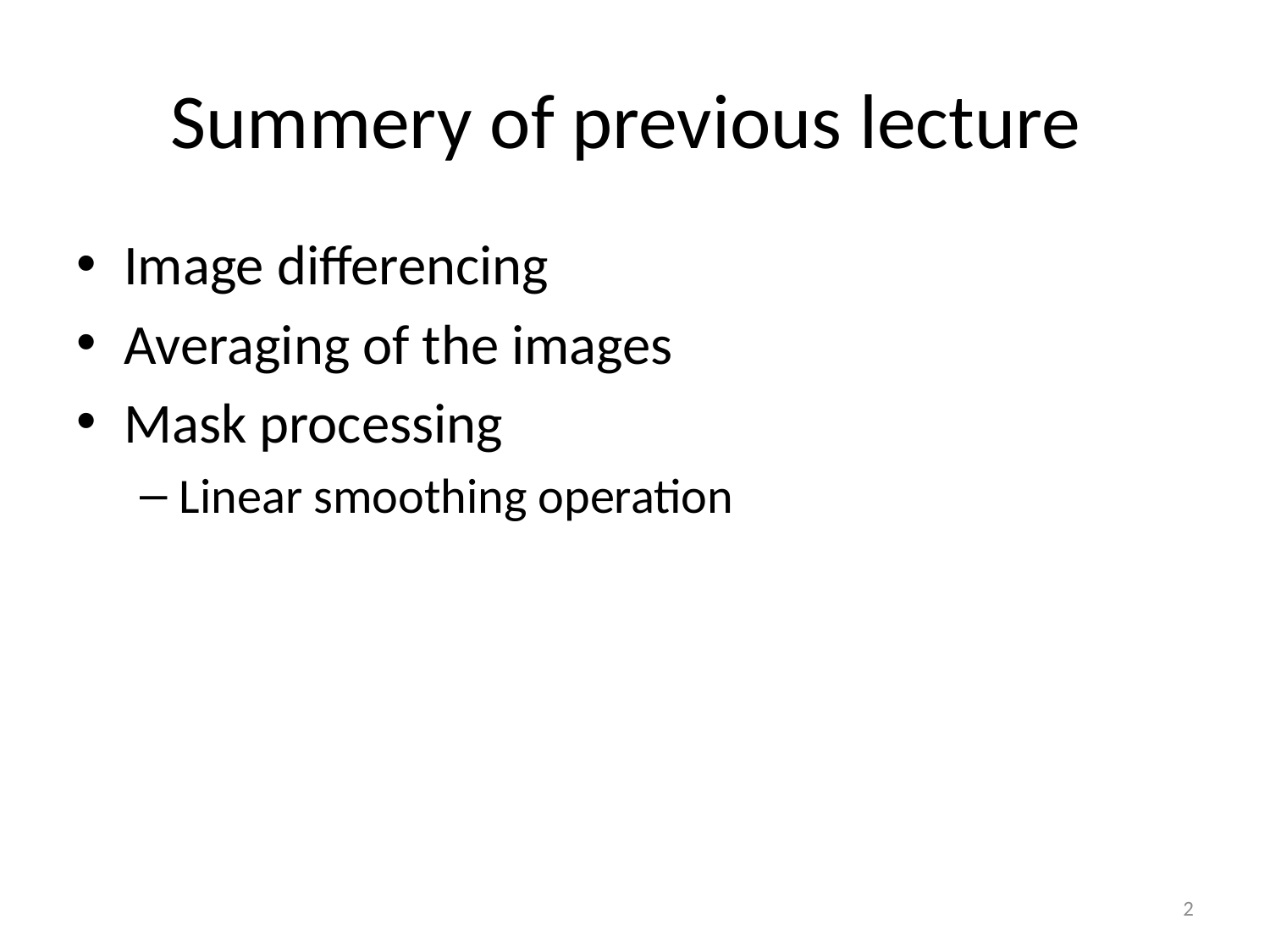

# Summery of previous lecture
Image differencing
Averaging of the images
Mask processing
Linear smoothing operation
2